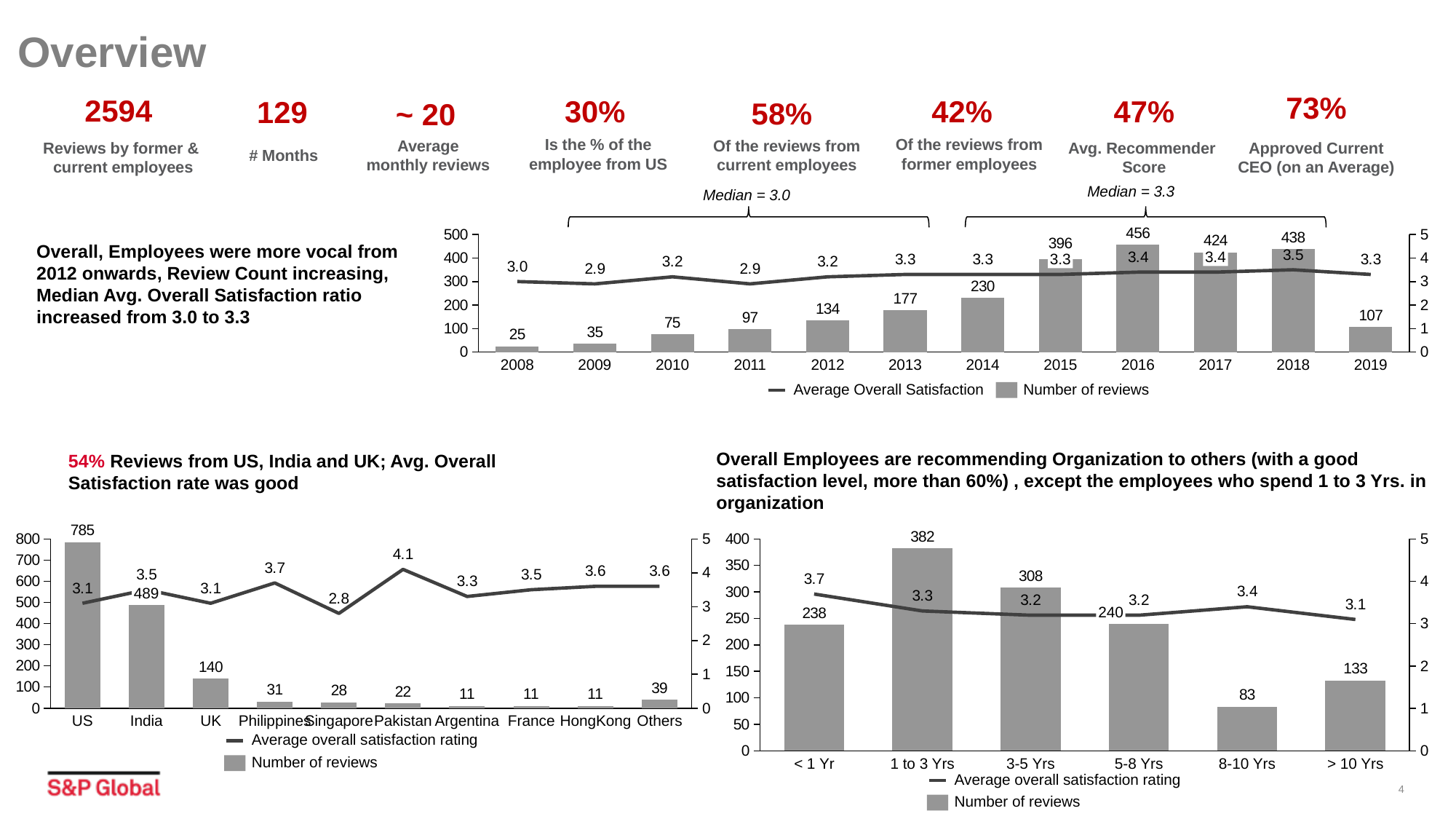

# Overview

47%
73%
30%
42%
58%
~ 20
2594
129
Is the % of the employee from US
Of the reviews from former employees
Of the reviews from current employees
Average monthly reviews
Reviews by former &
 current employees
Avg. Recommender
Score
Approved Current CEO (on an Average)
# Months
Median = 3.3
Median = 3.0

### Chart

| Category |  |  |
|---|---|---|
Overall, Employees were more vocal from 2012 onwards, Review Count increasing, Median Avg. Overall Satisfaction ratio increased from 3.0 to 3.3
3.4
3.3
2008
2009
2010
2011
2012
2013
2014
2015
2016
2017
2018
2019
Average Overall Satisfaction
Number of reviews

Overall Employees are recommending Organization to others (with a good satisfaction level, more than 60%) , except the employees who spend 1 to 3 Yrs. in organization
54% Reviews from US, India and UK; Avg. Overall Satisfaction rate was good

### Chart

| Category |  |  |
|---|---|---|

### Chart

| Category |  |  |
|---|---|---|
489
240
US
India
UK
Philippines
Singapore
Pakistan
Argentina
France
HongKong
Others
Average overall satisfaction rating
Number of reviews

< 1 Yr
1 to 3 Yrs
3-5 Yrs
5-8 Yrs
8-10 Yrs
> 10 Yrs
Average overall satisfaction rating
4
Number of reviews